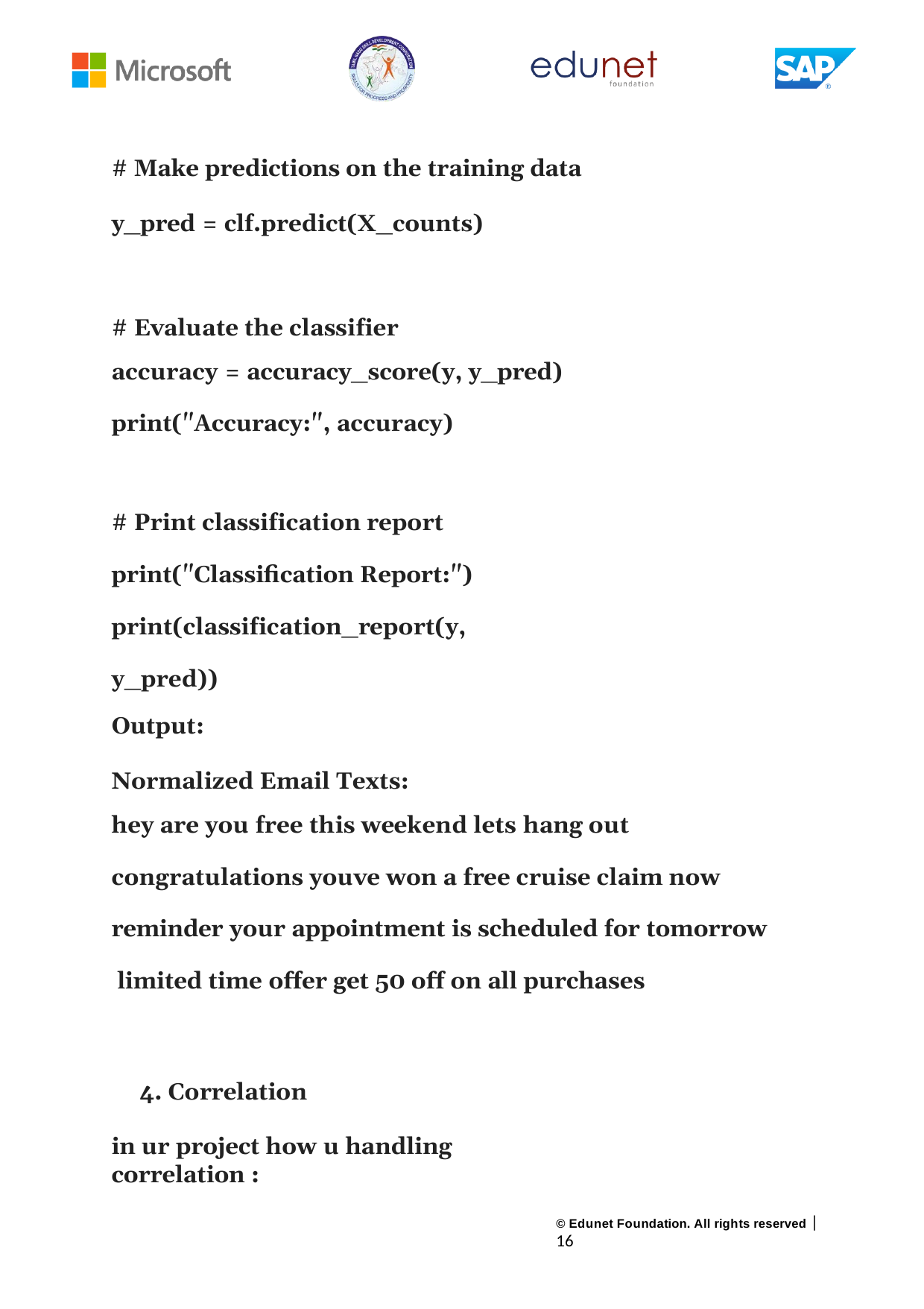

# Make predictions on the training data

y_pred = clf.predict(X_counts)

# Evaluate the classifier
accuracy = accuracy_score(y, y_pred)
print("Accuracy:", accuracy)

# Print classification report  print("Classification Report:")  print(classification_report(y, y_pred))
Output:

Normalized Email Texts:
hey are you free this weekend lets hang out
congratulations youve won a free cruise claim now  reminder your appointment is scheduled for tomorrow  limited time offer get 50 off on all purchases
4. Correlation

in ur project how u handling correlation :
© Edunet Foundation. All rights reserved |16